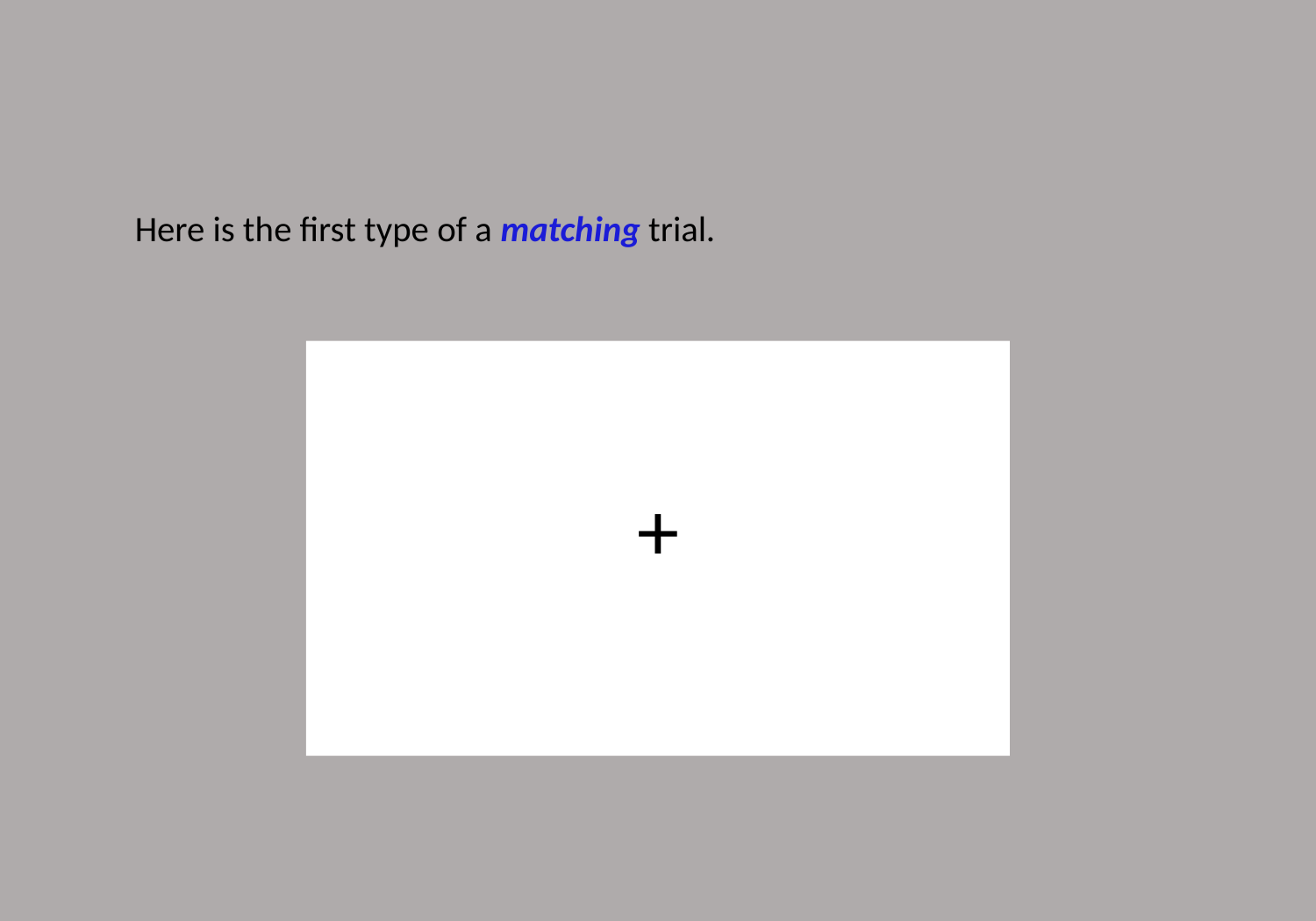

Here is the first type of a matching trial.

+